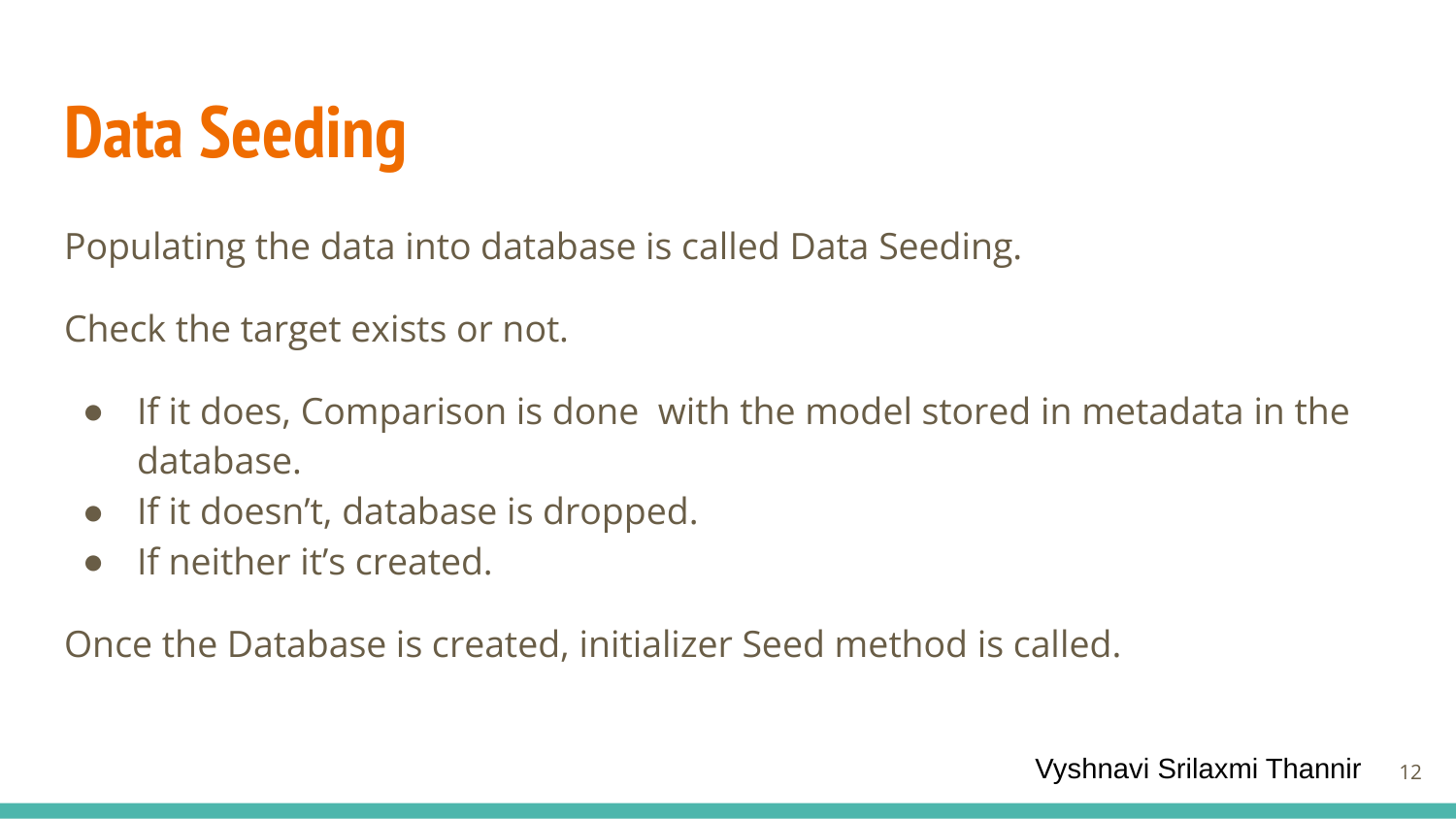

# Data Seeding
Populating the data into database is called Data Seeding.
Check the target exists or not.
If it does, Comparison is done  with the model stored in metadata in the database.
If it doesn’t, database is dropped.
If neither it’s created.
Once the Database is created, initializer Seed method is called.

Vyshnavi Srilaxmi Thannir
12